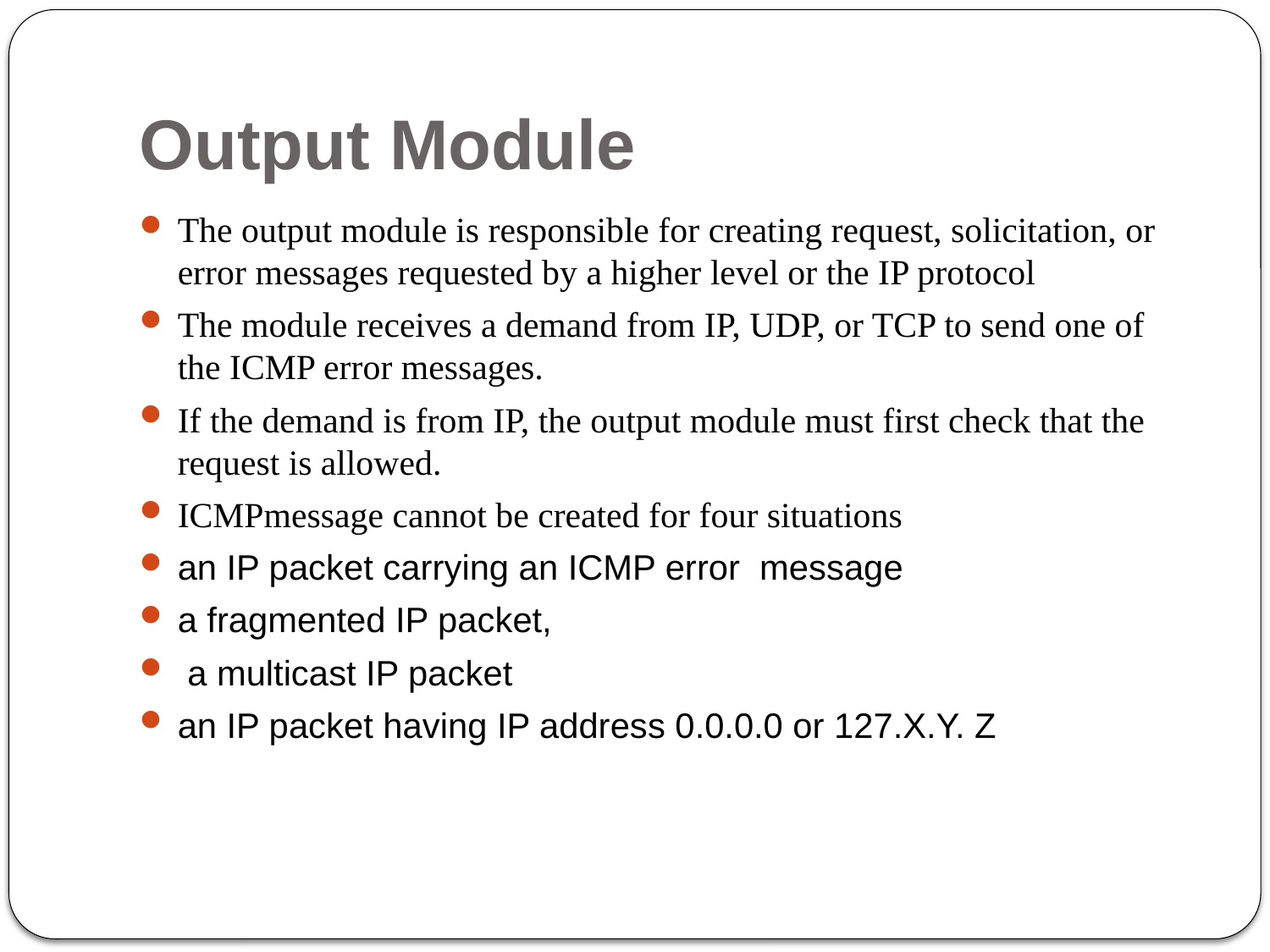

# Output Module
The output module is responsible for creating request, solicitation, or error messages requested by a higher level or the IP protocol
The module receives a demand from IP, UDP, or TCP to send one of the ICMP error messages.
If the demand is from IP, the output module must first check that the request is allowed.
ICMPmessage cannot be created for four situations
an IP packet carrying an ICMP error  message
a fragmented IP packet,
 a multicast IP packet
an IP packet having IP address 0.0.0.0 or 127.X.Y. Z